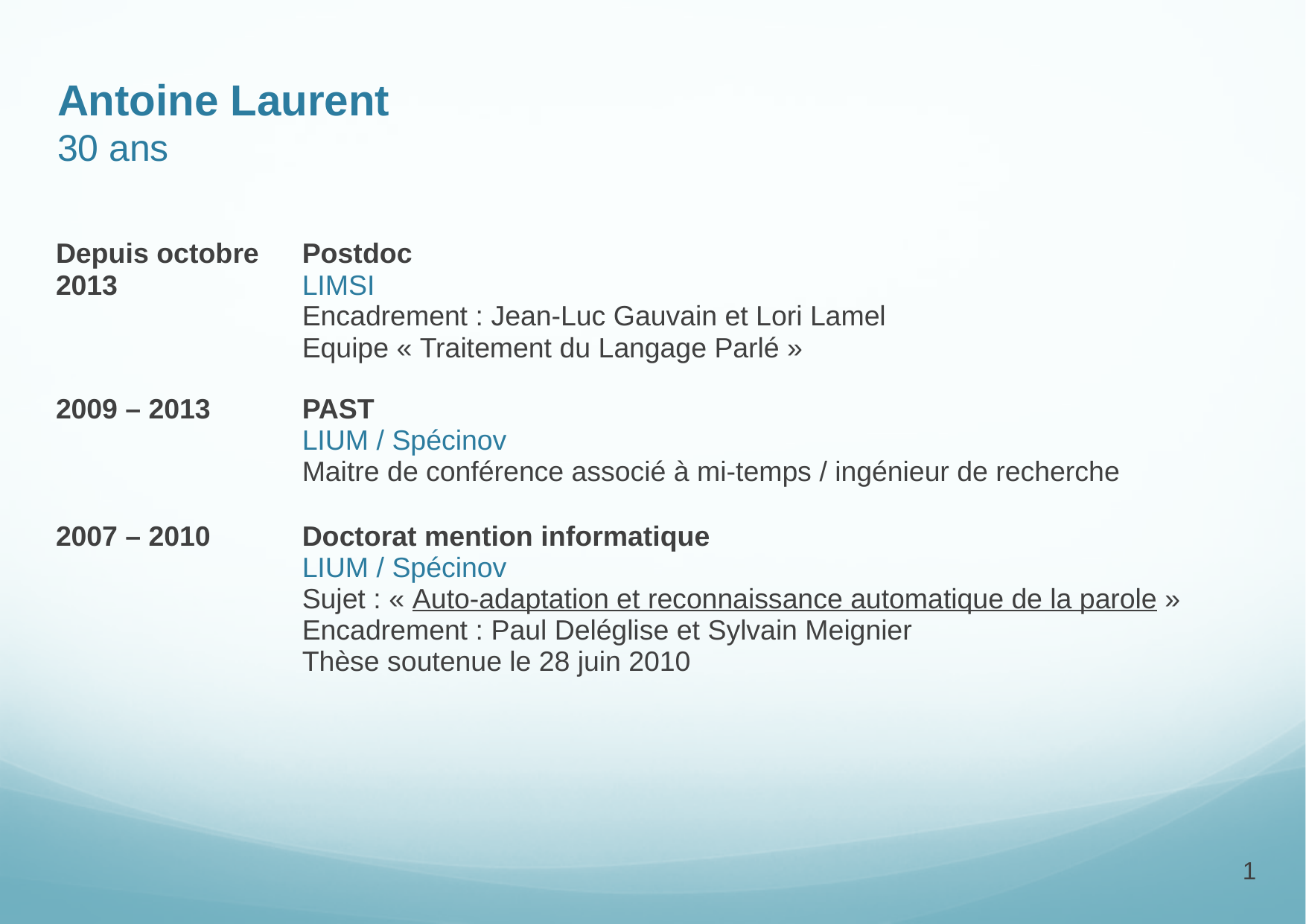

# Antoine Laurent 30 ans
| Depuis octobre 2013 | Postdoc LIMSI Encadrement : Jean-Luc Gauvain et Lori Lamel Equipe « Traitement du Langage Parlé » |
| --- | --- |
| 2009 – 2013 | PAST LIUM / Spécinov Maitre de conférence associé à mi-temps / ingénieur de recherche |
| 2007 – 2010 | Doctorat mention informatique LIUM / Spécinov Sujet : « Auto-adaptation et reconnaissance automatique de la parole » Encadrement : Paul Deléglise et Sylvain Meignier Thèse soutenue le 28 juin 2010 |
1